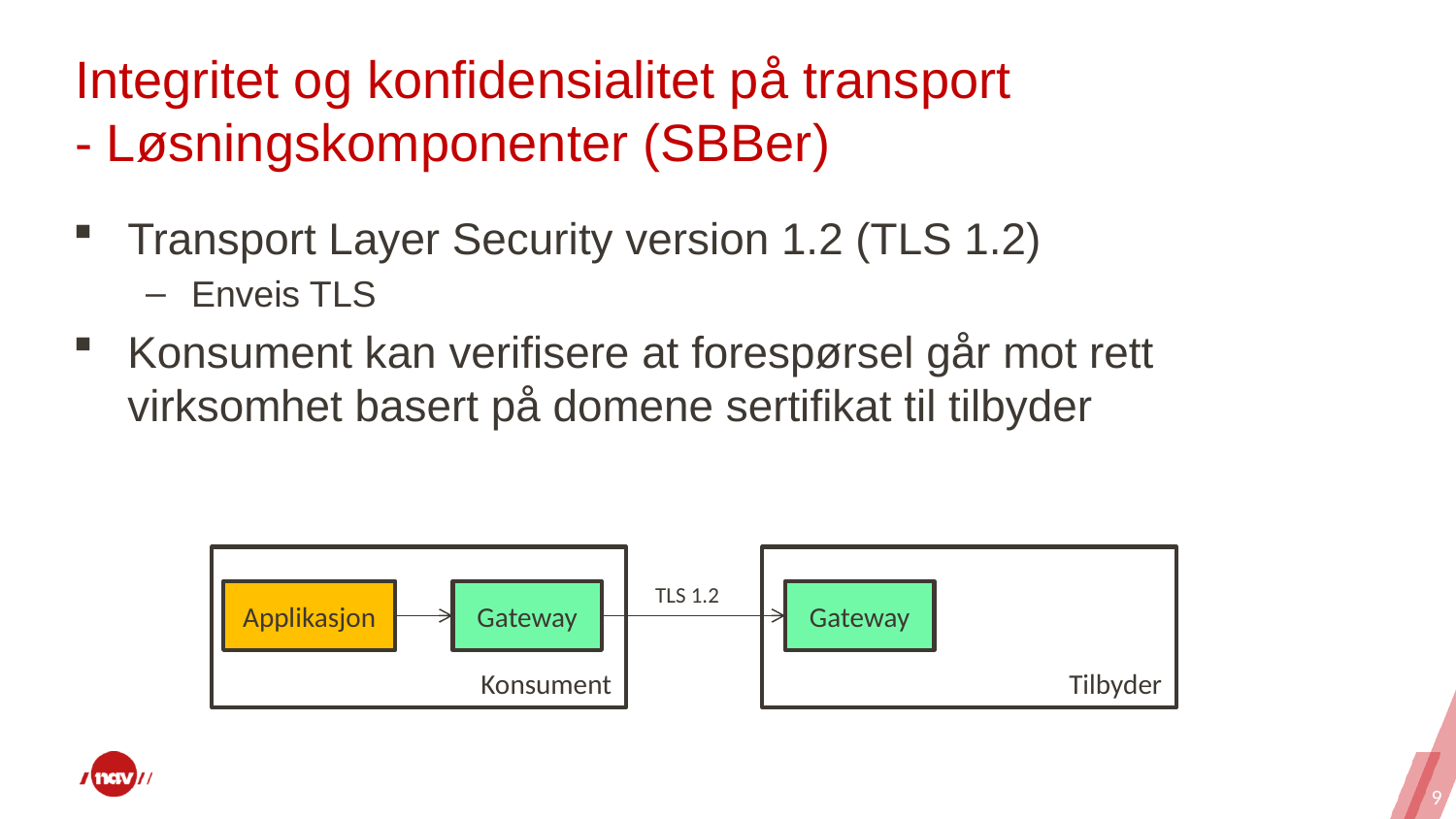

# Integritet og konfidensialitet på transport - Løsningskomponenter (SBBer)
Transport Layer Security version 1.2 (TLS 1.2)
Enveis TLS
Konsument kan verifisere at forespørsel går mot rett virksomhet basert på domene sertifikat til tilbyder
Konsument
Tilbyder
TLS 1.2
Applikasjon
Gateway
Gateway